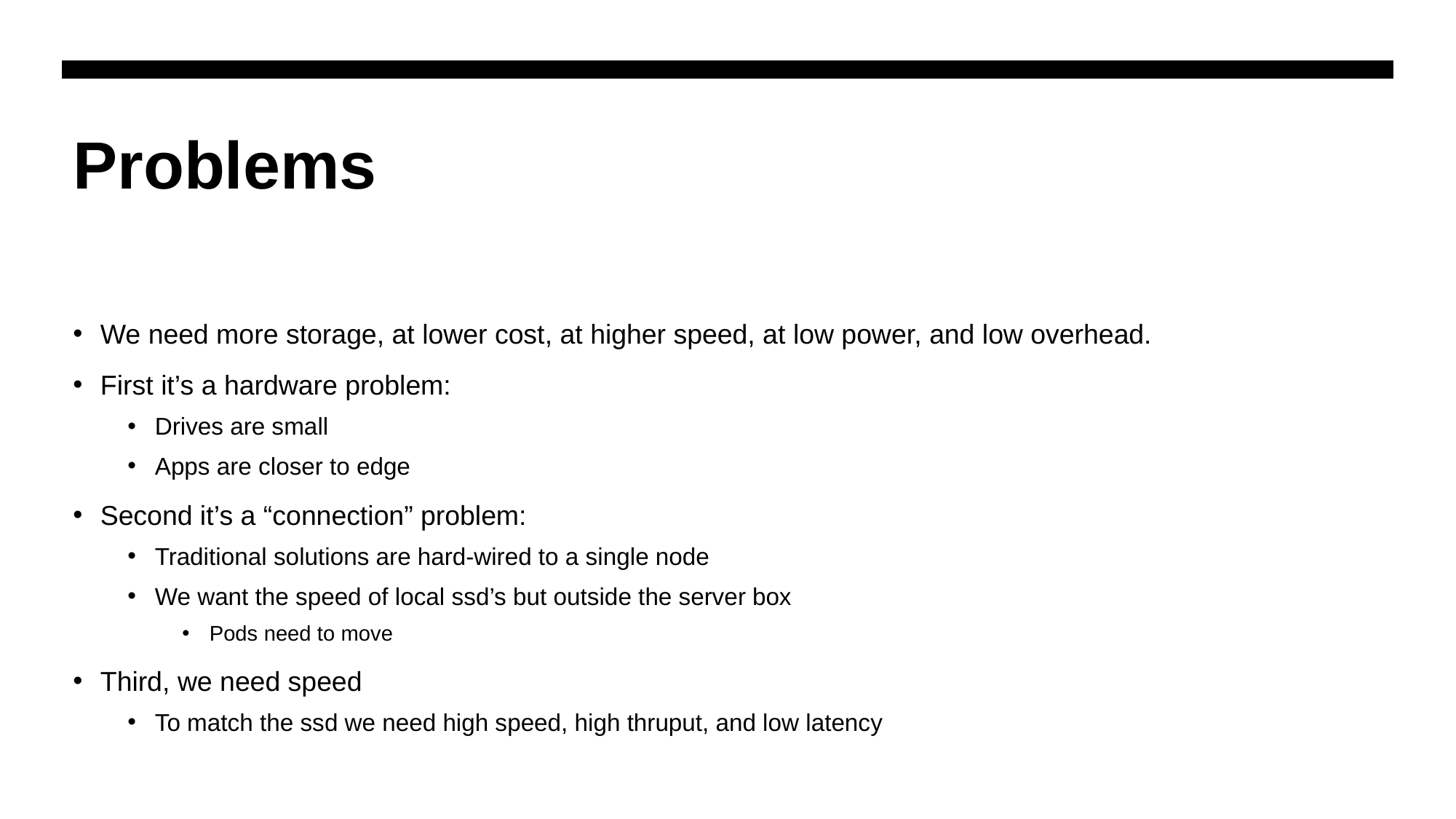

# Problems
We need more storage, at lower cost, at higher speed, at low power, and low overhead.
First it’s a hardware problem:
Drives are small
Apps are closer to edge
Second it’s a “connection” problem:
Traditional solutions are hard-wired to a single node
We want the speed of local ssd’s but outside the server box
Pods need to move
Third, we need speed
To match the ssd we need high speed, high thruput, and low latency